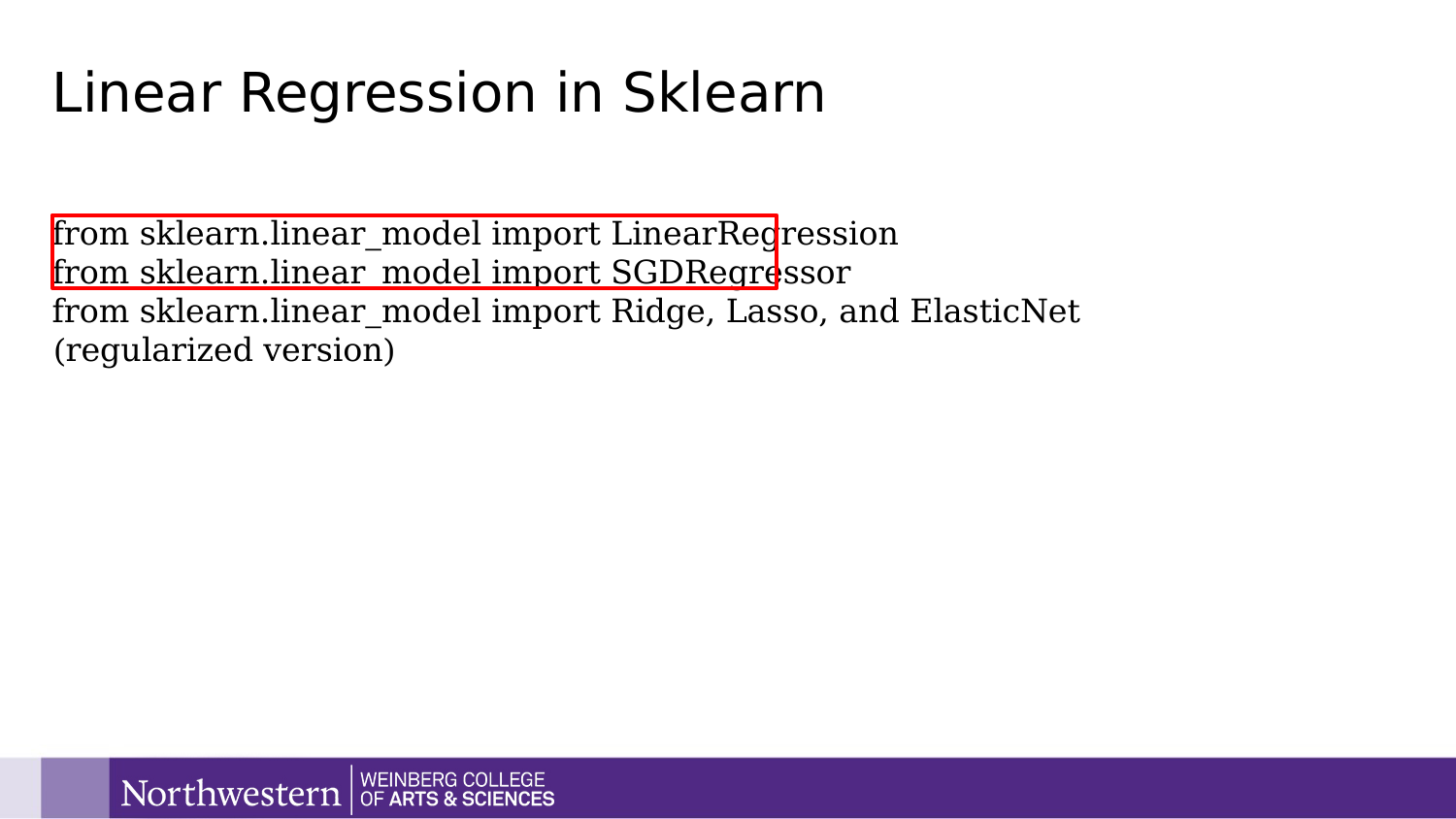

# Linear Regression in Sklearn

from sklearn.linear_model import LinearRegression
from sklearn.linear_model import SGDRegressor
from sklearn.linear_model import Ridge, Lasso, and ElasticNet (regularized version)